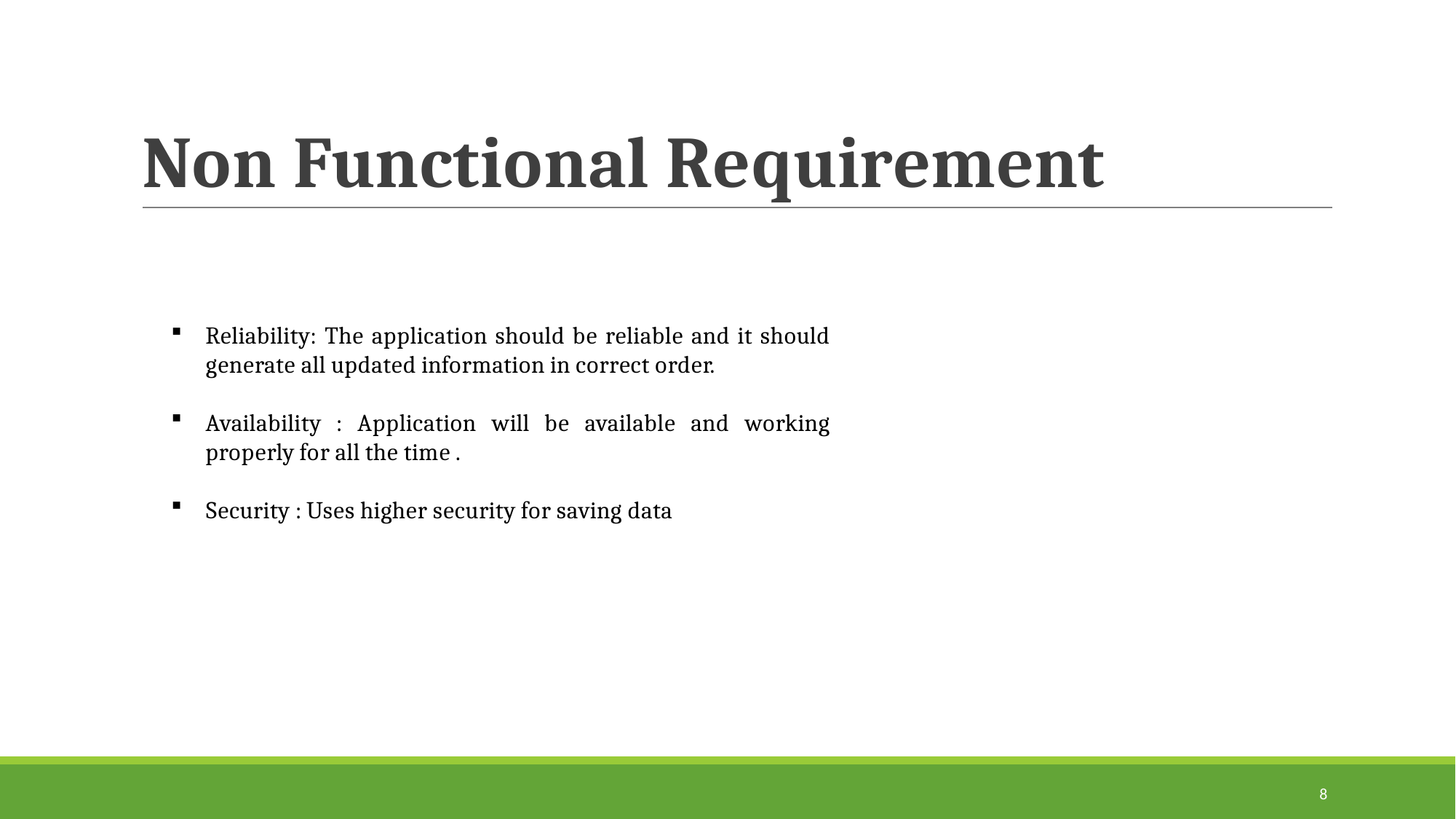

# Non Functional Requirement
Reliability: The application should be reliable and it should generate all updated information in correct order.

Availability : Application will be available and working properly for all the time .

Security : Uses higher security for saving data
8